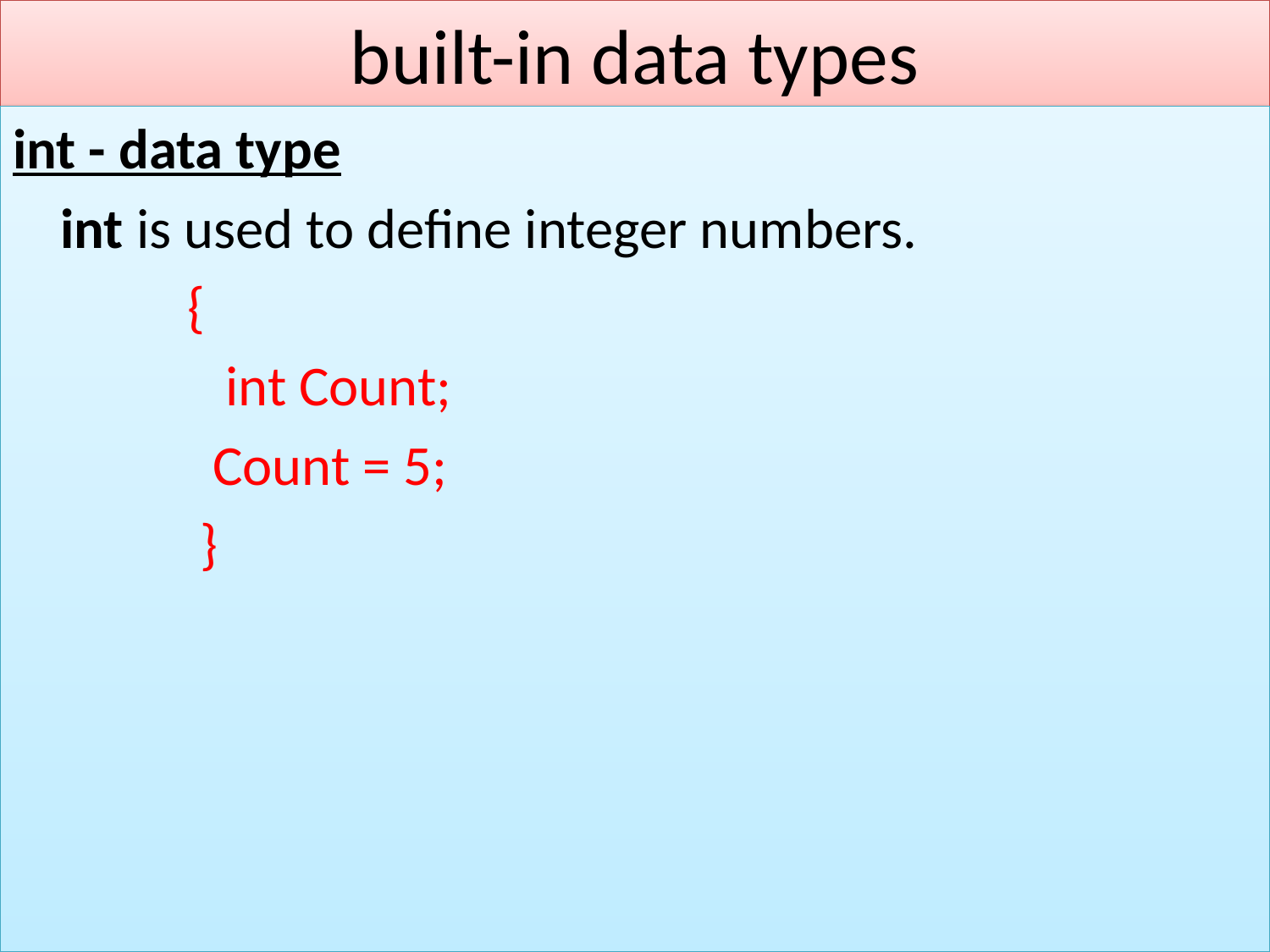

# built-in data types
int - data type
	int is used to define integer numbers.
		{
	 	   int Count;
		  Count = 5;
		 }